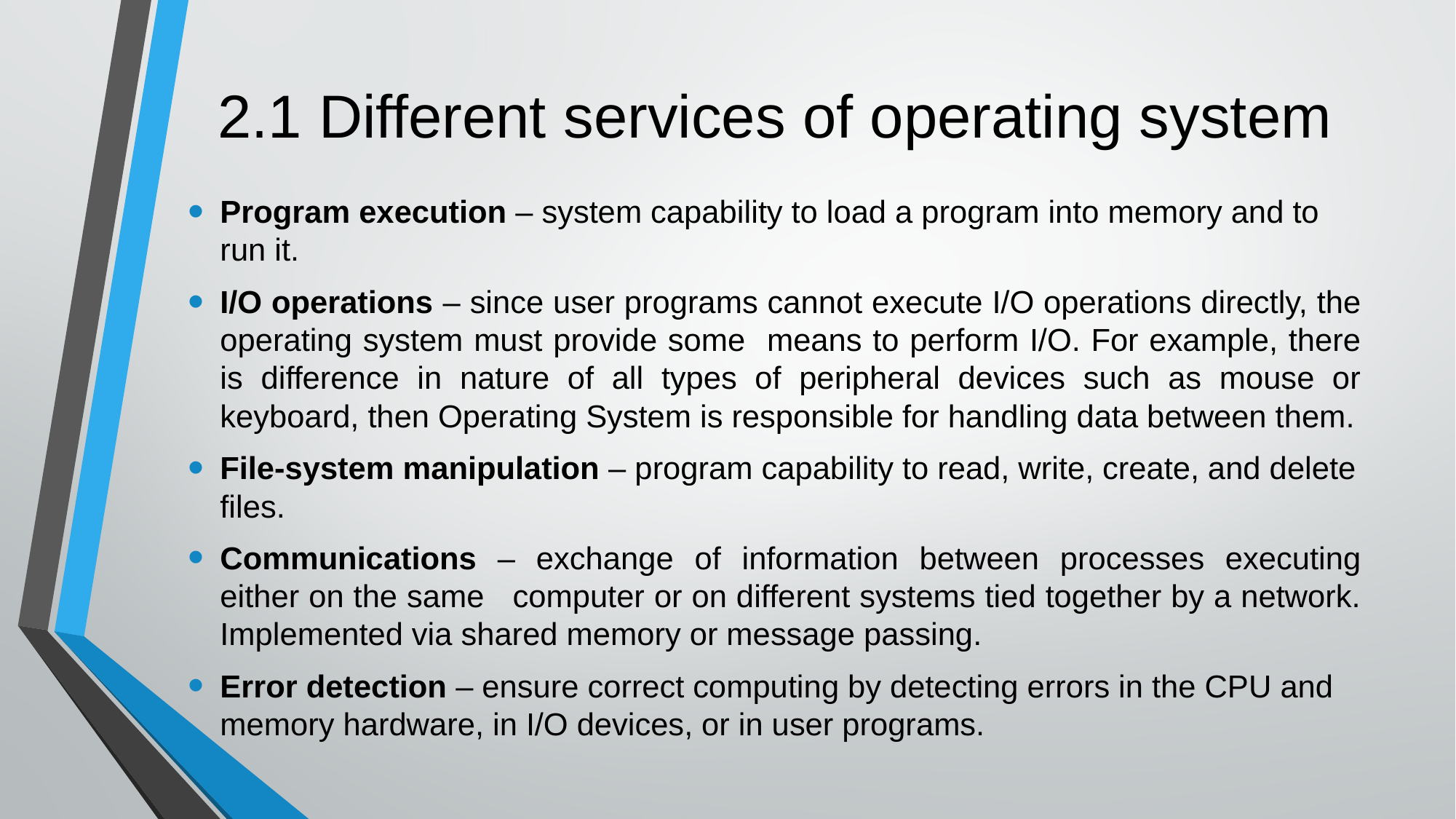

# 2.1 Different services of operating system
Program execution – system capability to load a program into memory and to run it.
I/O operations – since user programs cannot execute I/O operations directly, the operating system must provide some  means to perform I/O. For example, there is difference in nature of all types of peripheral devices such as mouse or keyboard, then Operating System is responsible for handling data between them.
File-system manipulation – program capability to read, write, create, and delete files.
Communications – exchange of information between processes executing either on the same   computer or on different systems tied together by a network. Implemented via shared memory or message passing.
Error detection – ensure correct computing by detecting errors in the CPU and memory hardware, in I/O devices, or in user programs.